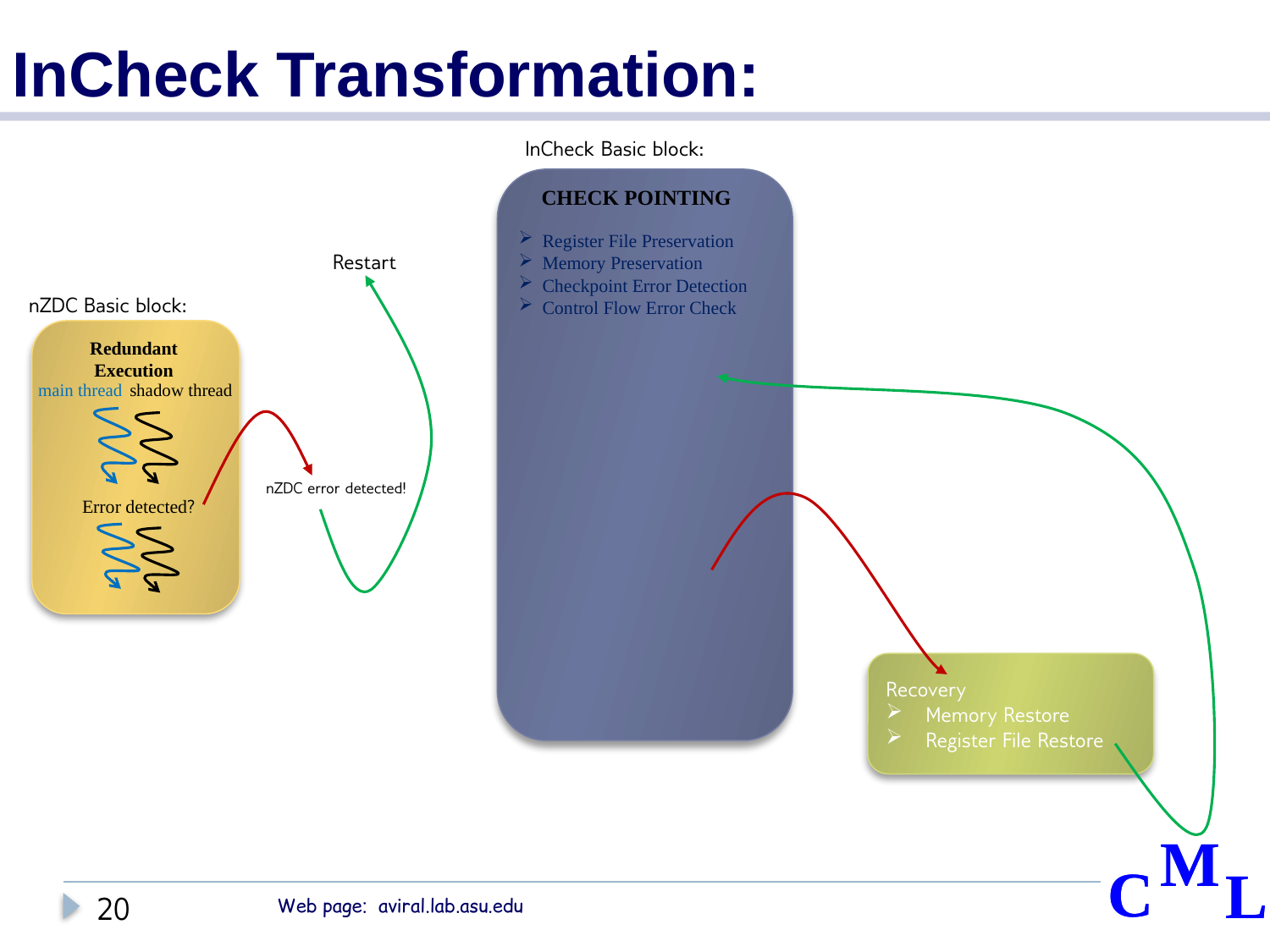

# InCheck Transformation:
InCheck Basic block:

CHECK POINTING
Register File Preservation
Memory Preservation
Checkpoint Error Detection
Control Flow Error Check
Restart

nZDC Basic block:

Redundant Execution
shadow thread
main thread

Error detected?

nZDC error detected!

Recovery
Memory Restore
Register File Restore
20